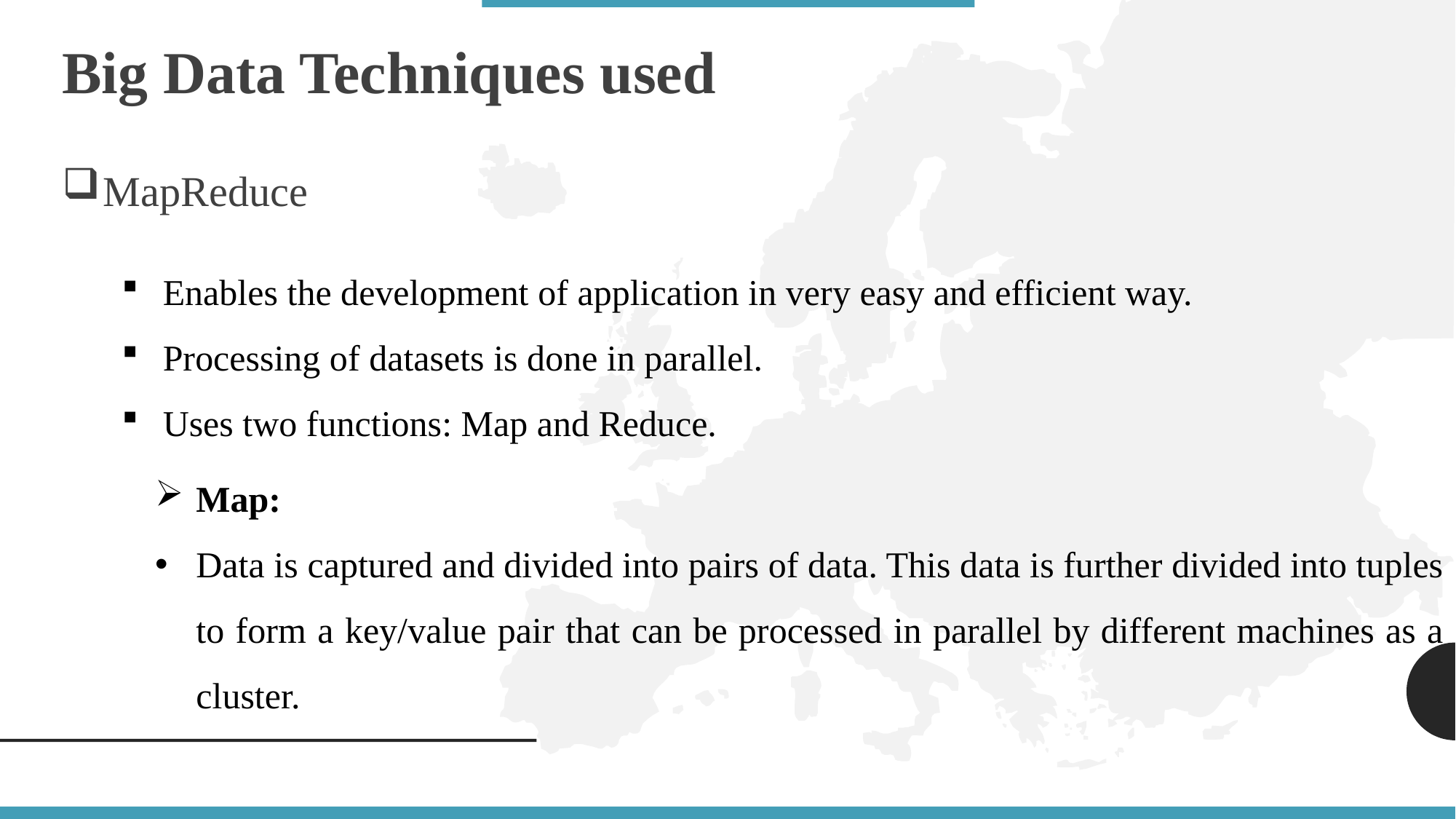

Big Data Techniques used
MapReduce
Enables the development of application in very easy and efficient way.
Processing of datasets is done in parallel.
Uses two functions: Map and Reduce.

Map:
Data is captured and divided into pairs of data. This data is further divided into tuples to form a key/value pair that can be processed in parallel by different machines as a cluster.